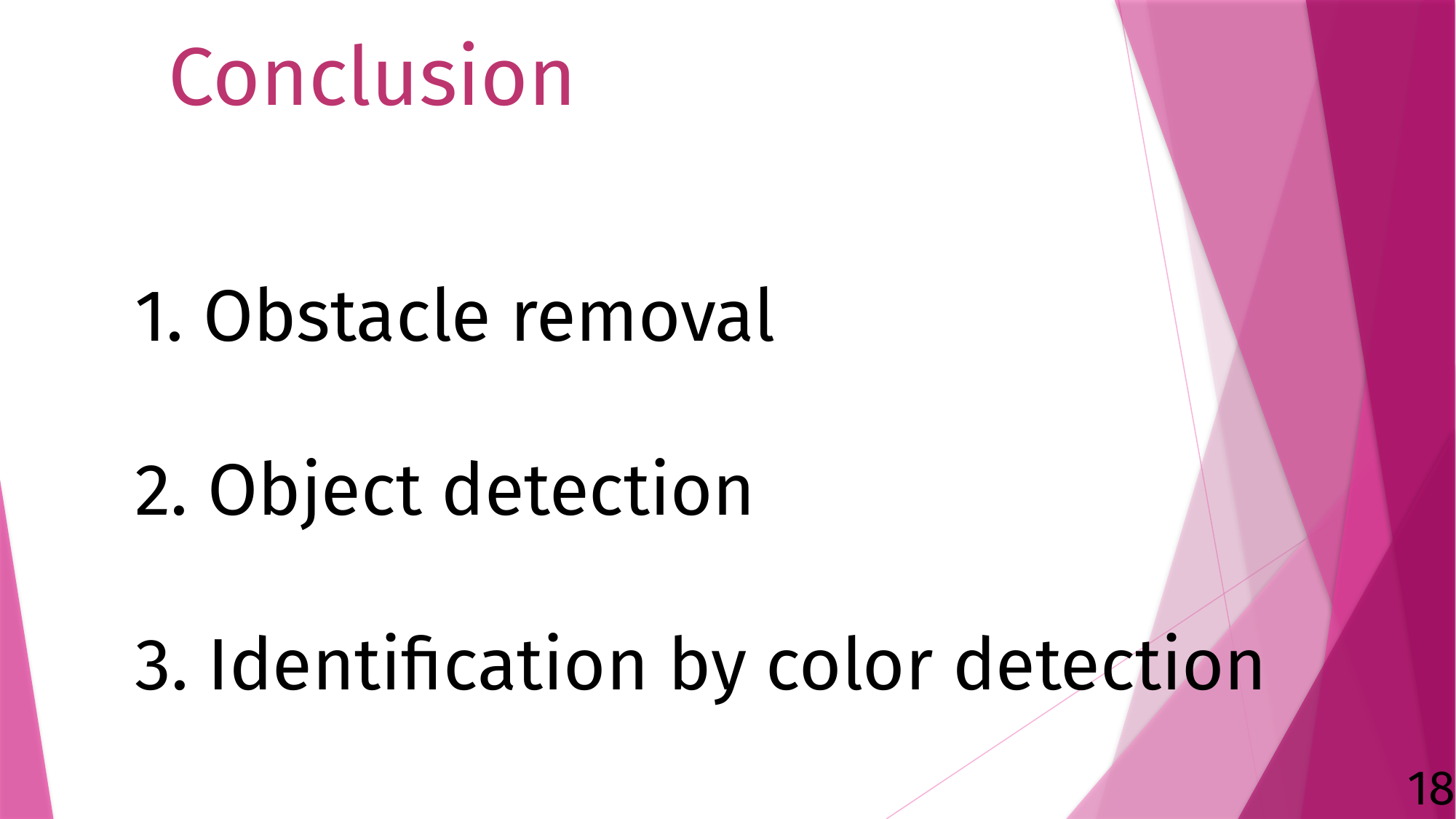

Conclusion
1. Obstacle removal

2. Object detection

3. Identification by color detection
18